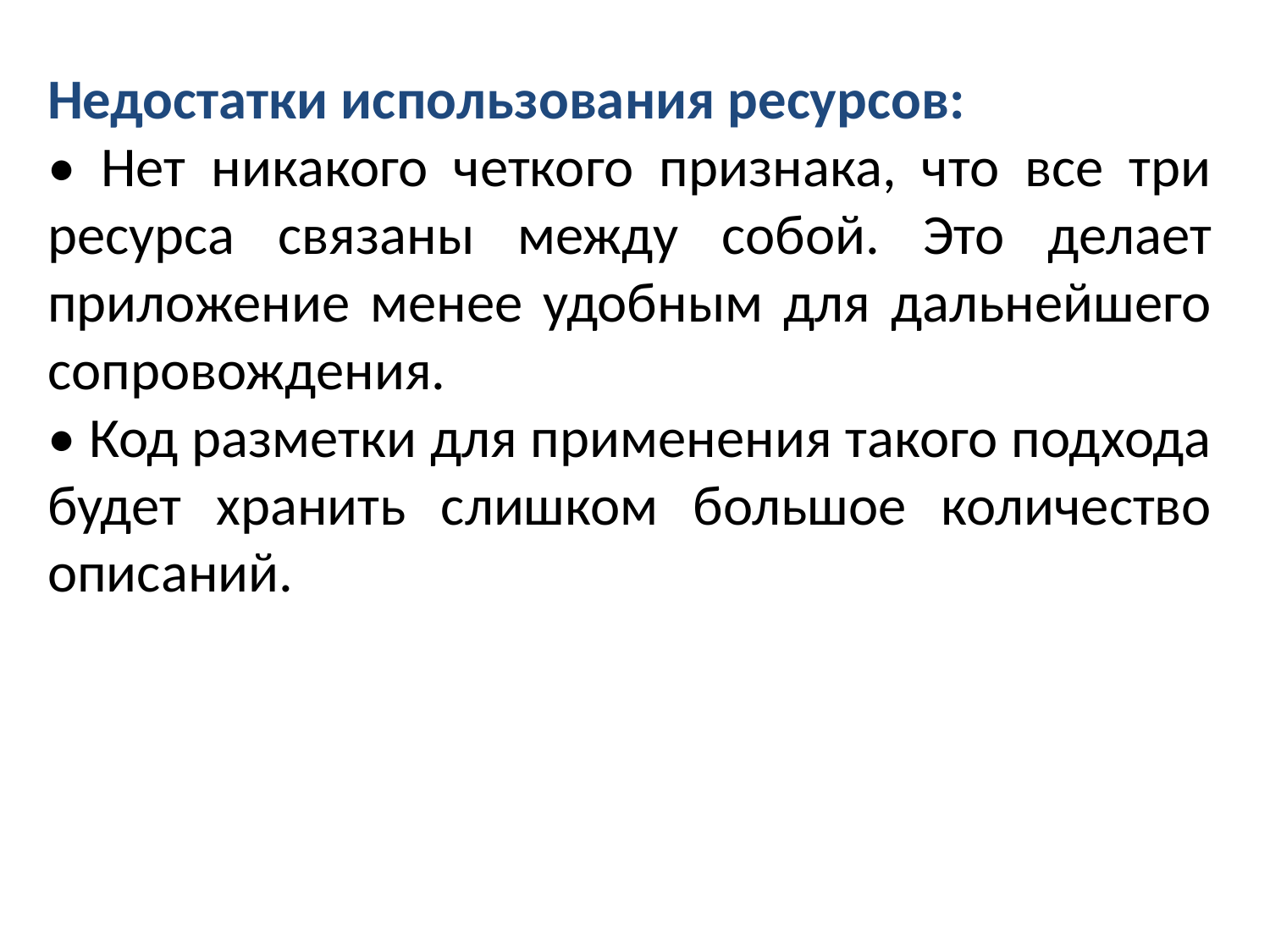

Недостатки использования ресурсов:
• Нет никакого четкого признака, что все три ресурса связаны между собой. Это делает приложение менее удобным для дальнейшего сопровождения.
• Код разметки для применения такого подхода будет хранить слишком большое количество описаний.